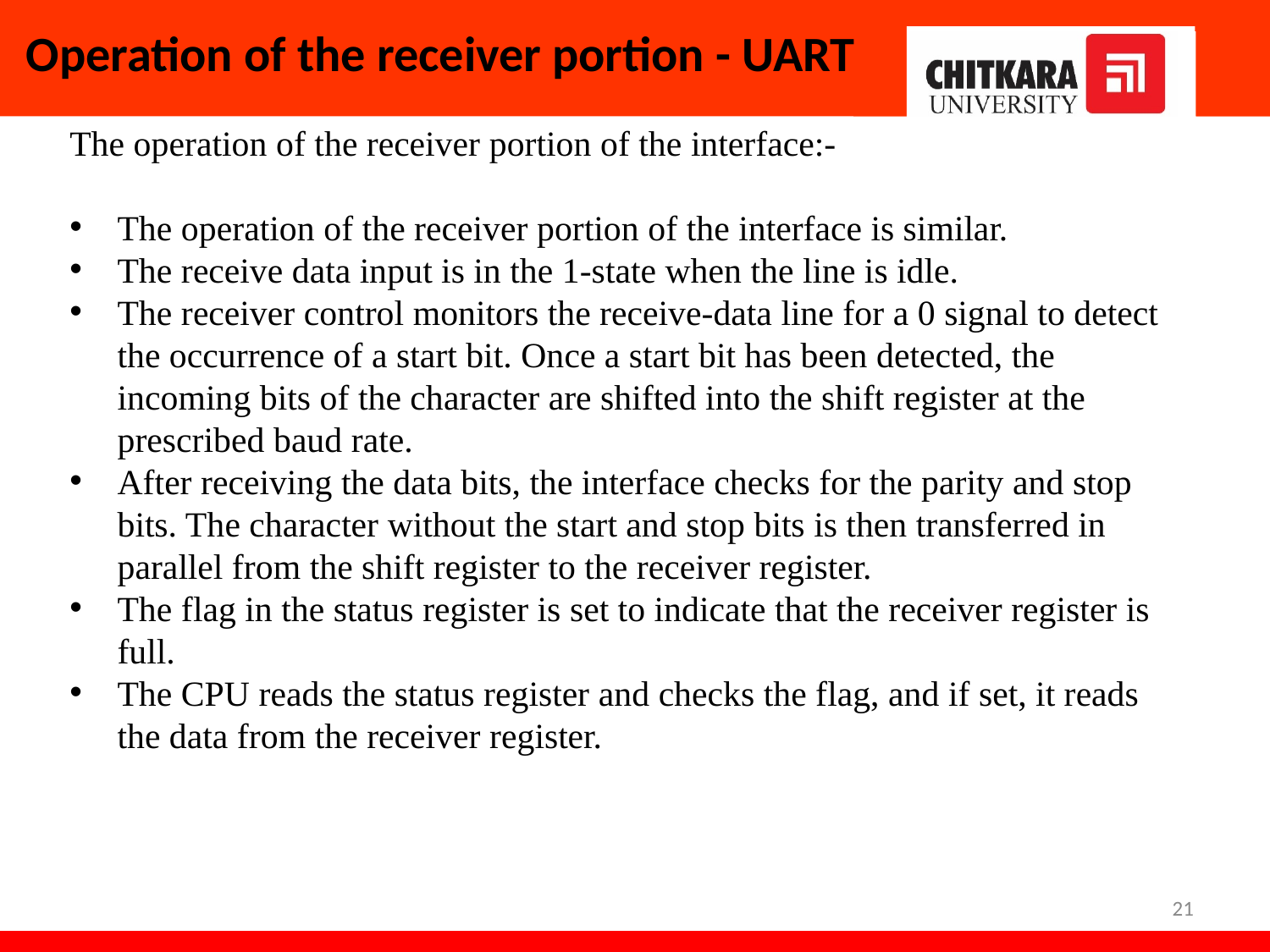

Operation of the receiver portion - UART
The operation of the receiver portion of the interface:-

The operation of the receiver portion of the interface is similar.
The receive data input is in the 1-state when the line is idle.
The receiver control monitors the receive-data line for a 0 signal to detect the occurrence of a start bit. Once a start bit has been detected, the incoming bits of the character are shifted into the shift register at the prescribed baud rate.
After receiving the data bits, the interface checks for the parity and stop bits. The character without the start and stop bits is then transferred in parallel from the shift register to the receiver register.
The flag in the status register is set to indicate that the receiver register is full.
The CPU reads the status register and checks the flag, and if set, it reads the data from the receiver register.
21